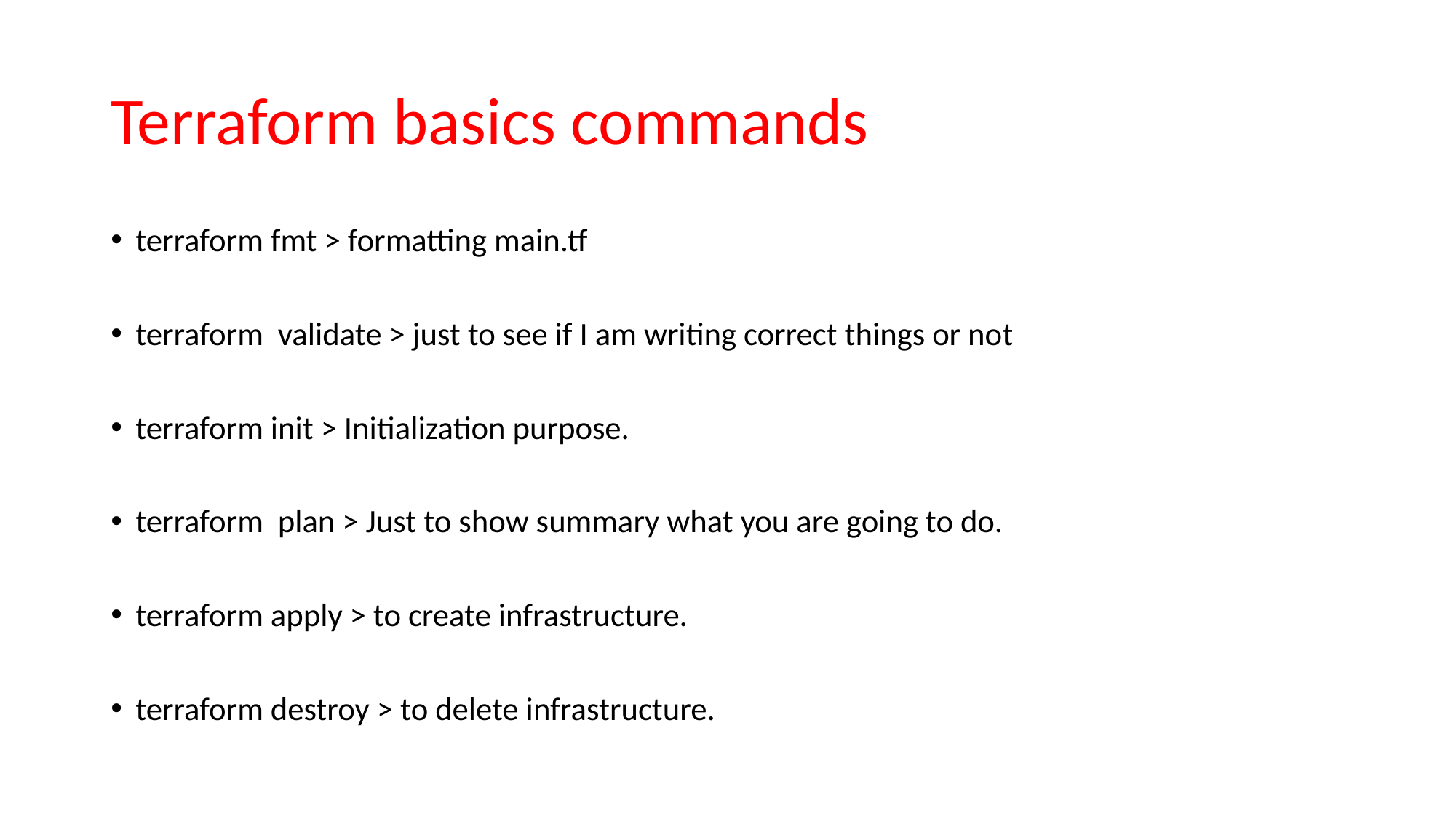

# Terraform basics commands
terraform fmt > formatting main.tf

terraform  validate > just to see if I am writing correct things or not

terraform init > Initialization purpose.

terraform  plan > Just to show summary what you are going to do.

terraform apply > to create infrastructure.

terraform destroy > to delete infrastructure.